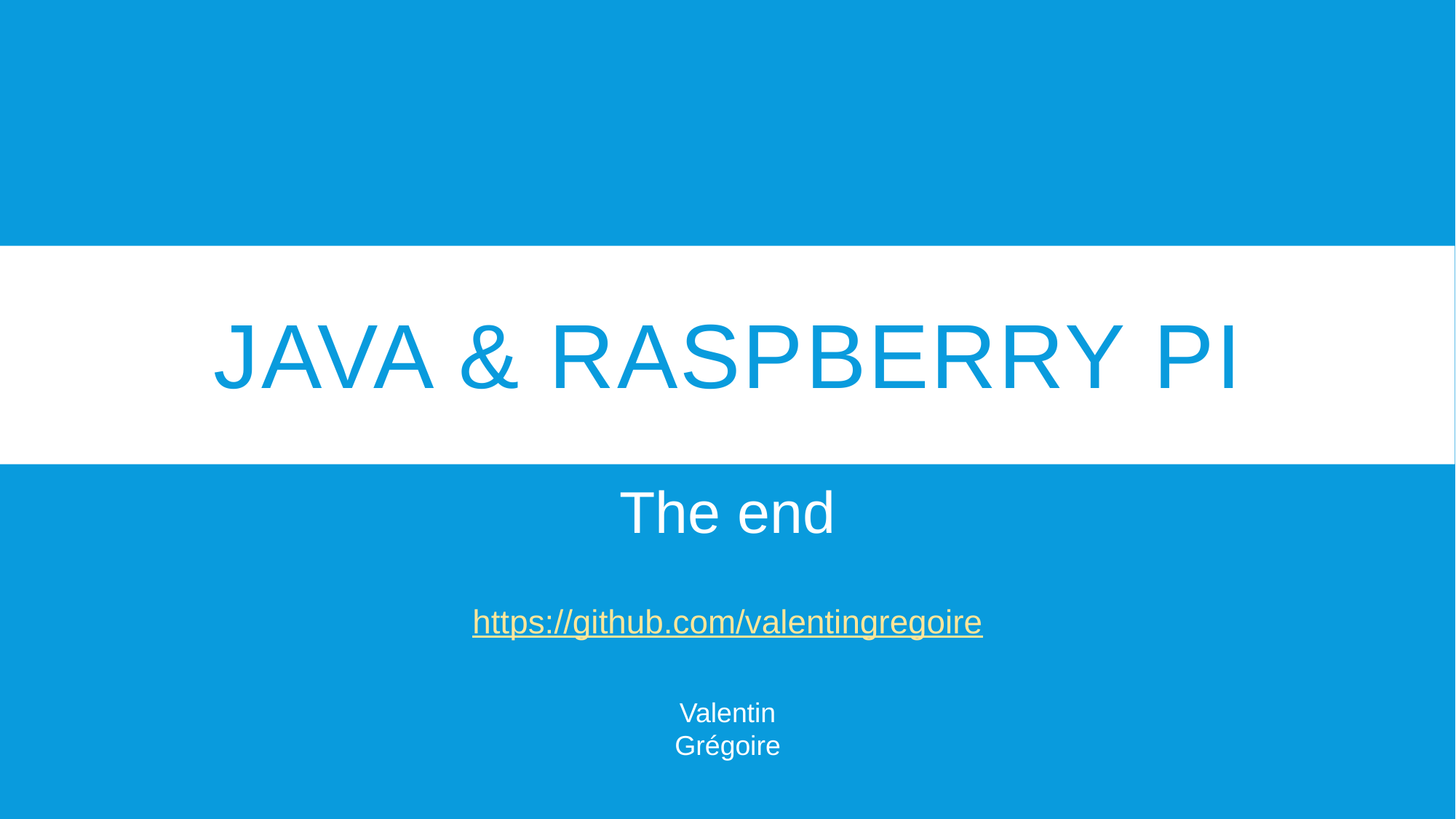

# Java & Raspberry pi
The end
https://github.com/valentingregoire
Valentin Grégoire